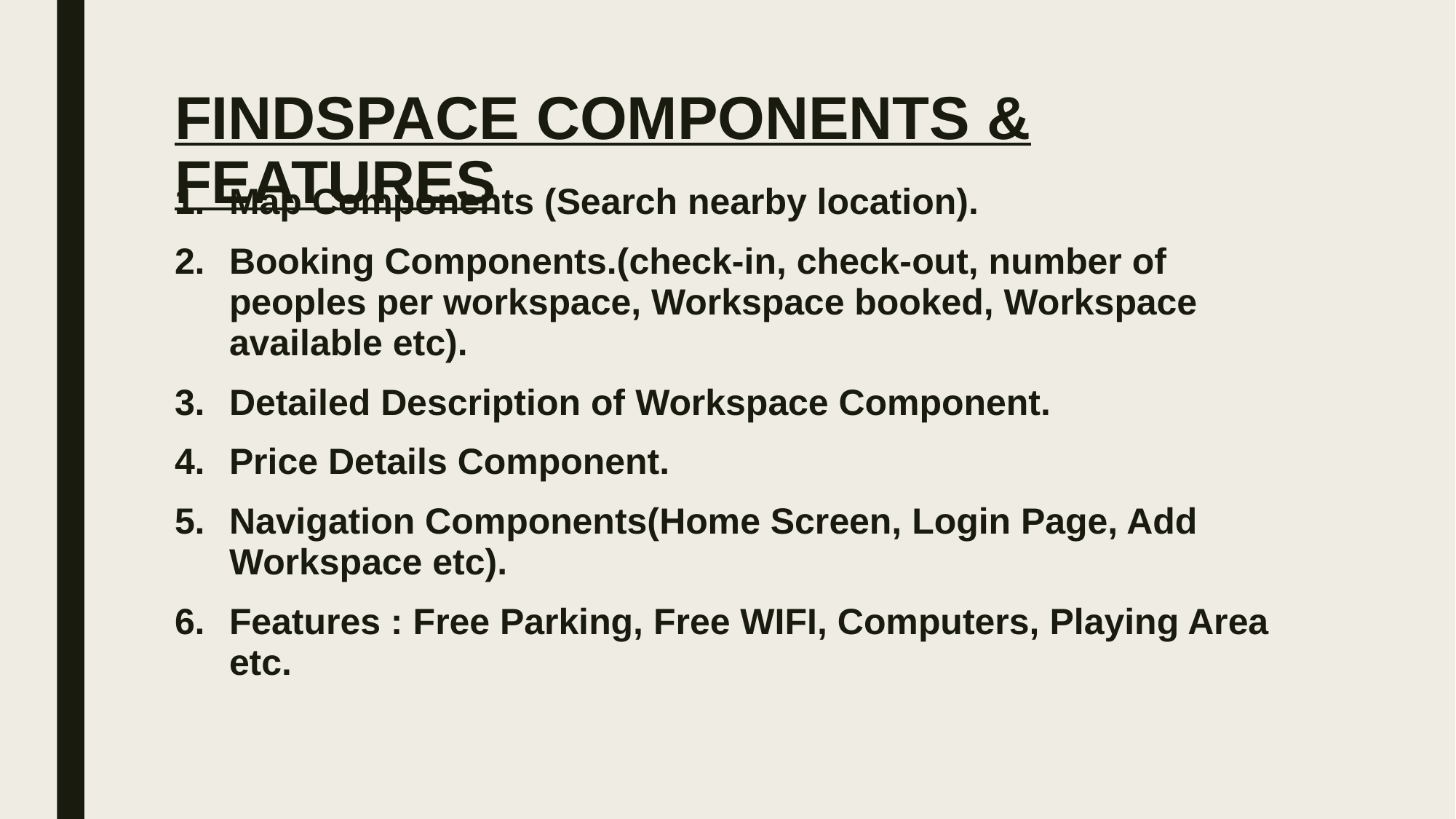

# FINDSPACE COMPONENTS & FEATURES
Map Components (Search nearby location).
Booking Components.(check-in, check-out, number of peoples per workspace, Workspace booked, Workspace available etc).
Detailed Description of Workspace Component.
Price Details Component.
Navigation Components(Home Screen, Login Page, Add Workspace etc).
Features : Free Parking, Free WIFI, Computers, Playing Area etc.